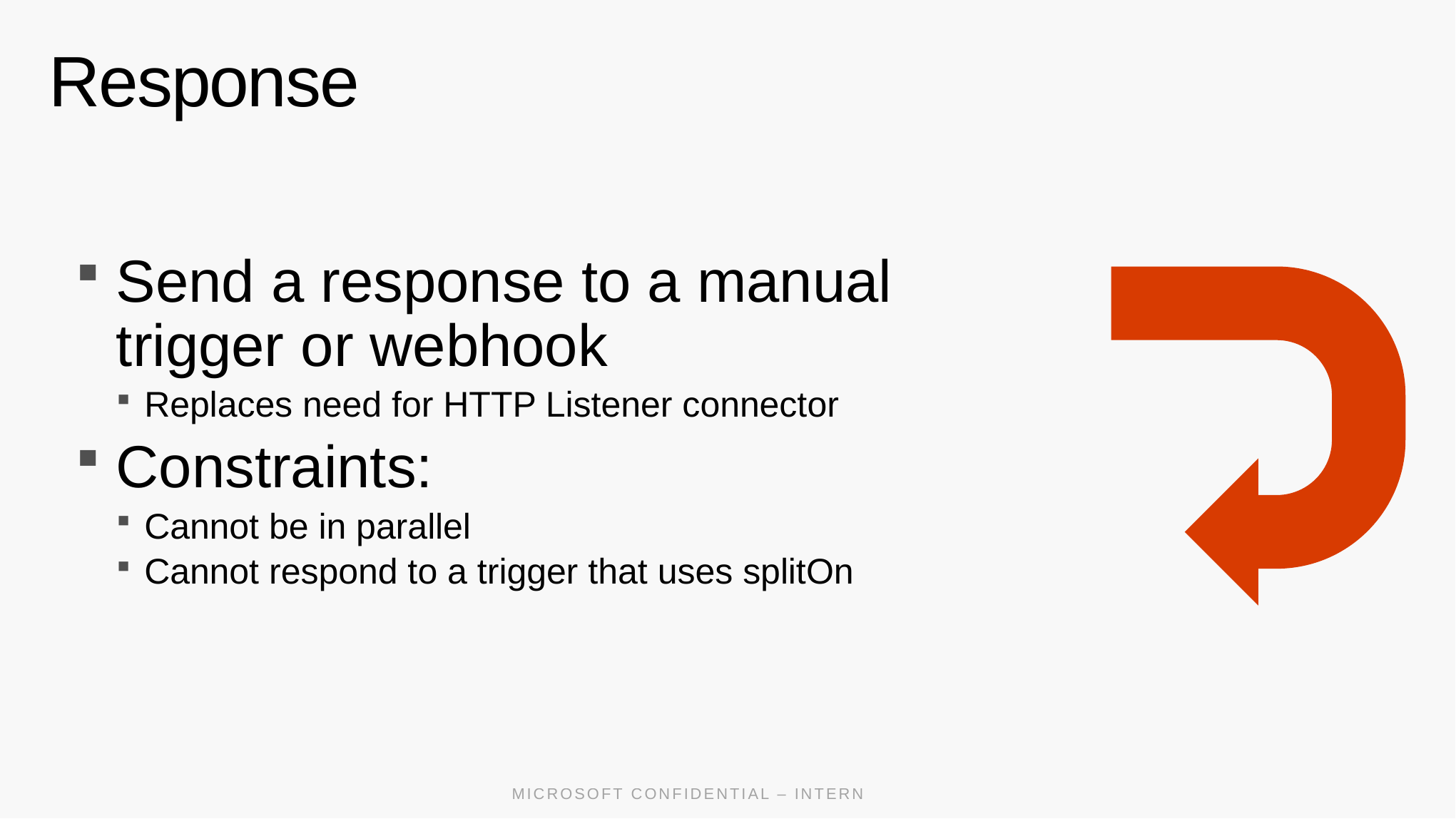

# Response
Send a response to a manual trigger or webhook
Replaces need for HTTP Listener connector
Constraints:
Cannot be in parallel
Cannot respond to a trigger that uses splitOn